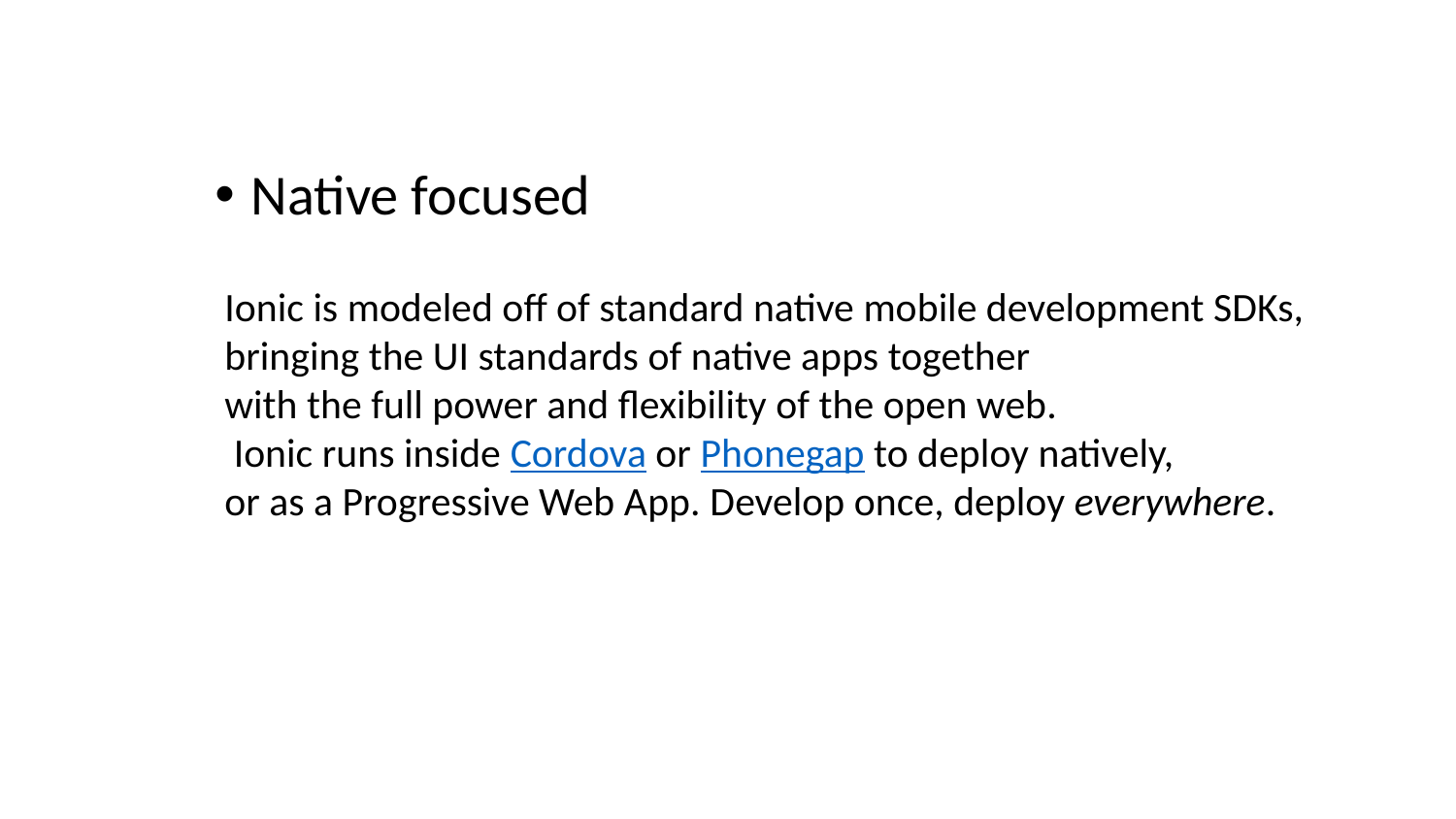

Native focused

Ionic is modeled off of standard native mobile development SDKs,
bringing the UI standards of native apps together
with the full power and flexibility of the open web.
 Ionic runs inside Cordova or Phonegap to deploy natively,
or as a Progressive Web App. Develop once, deploy everywhere.